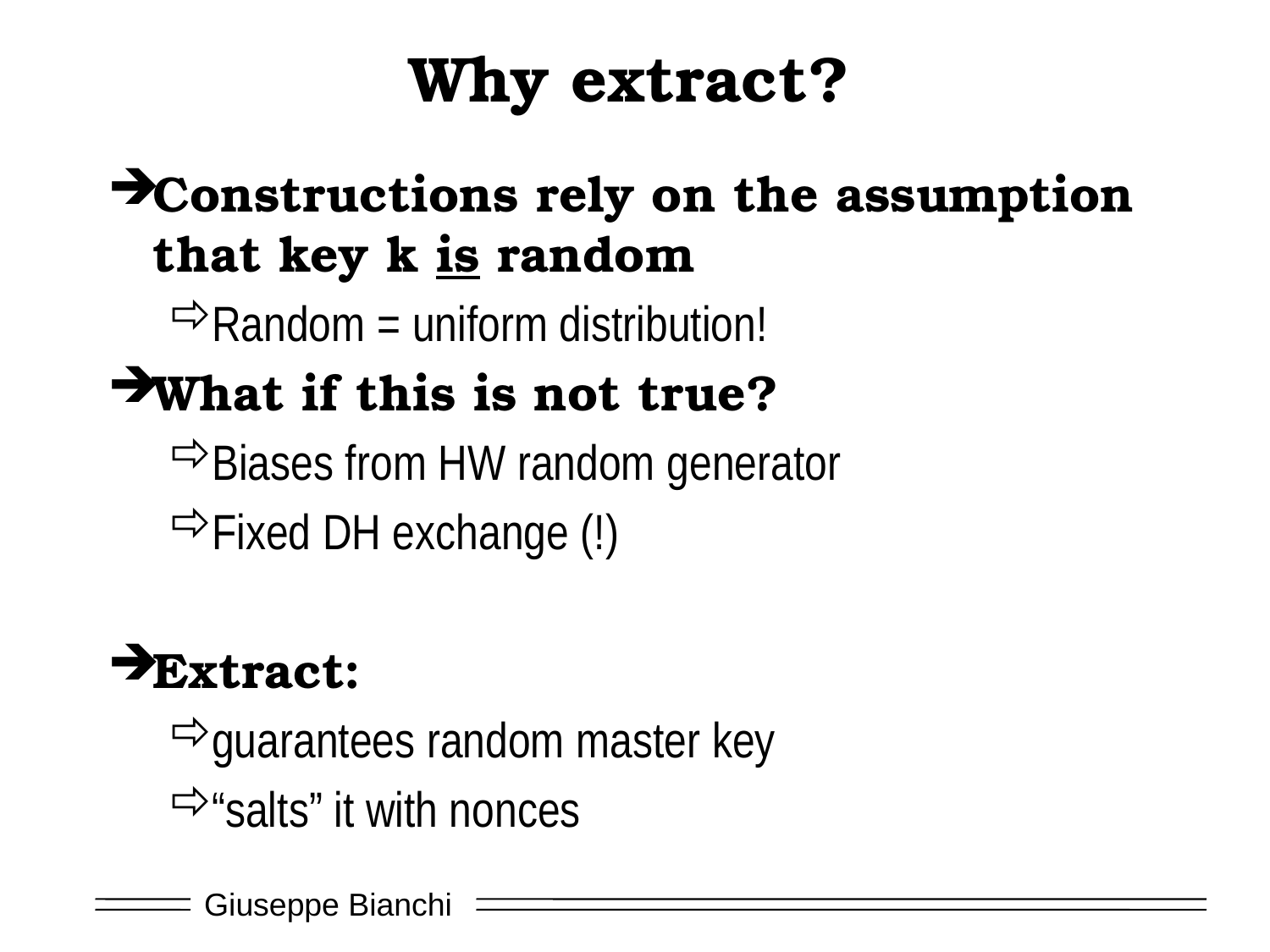

# Why extract?
Constructions rely on the assumption that key k is random
Random = uniform distribution!
What if this is not true?
Biases from HW random generator
Fixed DH exchange (!)

Extract:
guarantees random master key
“salts” it with nonces